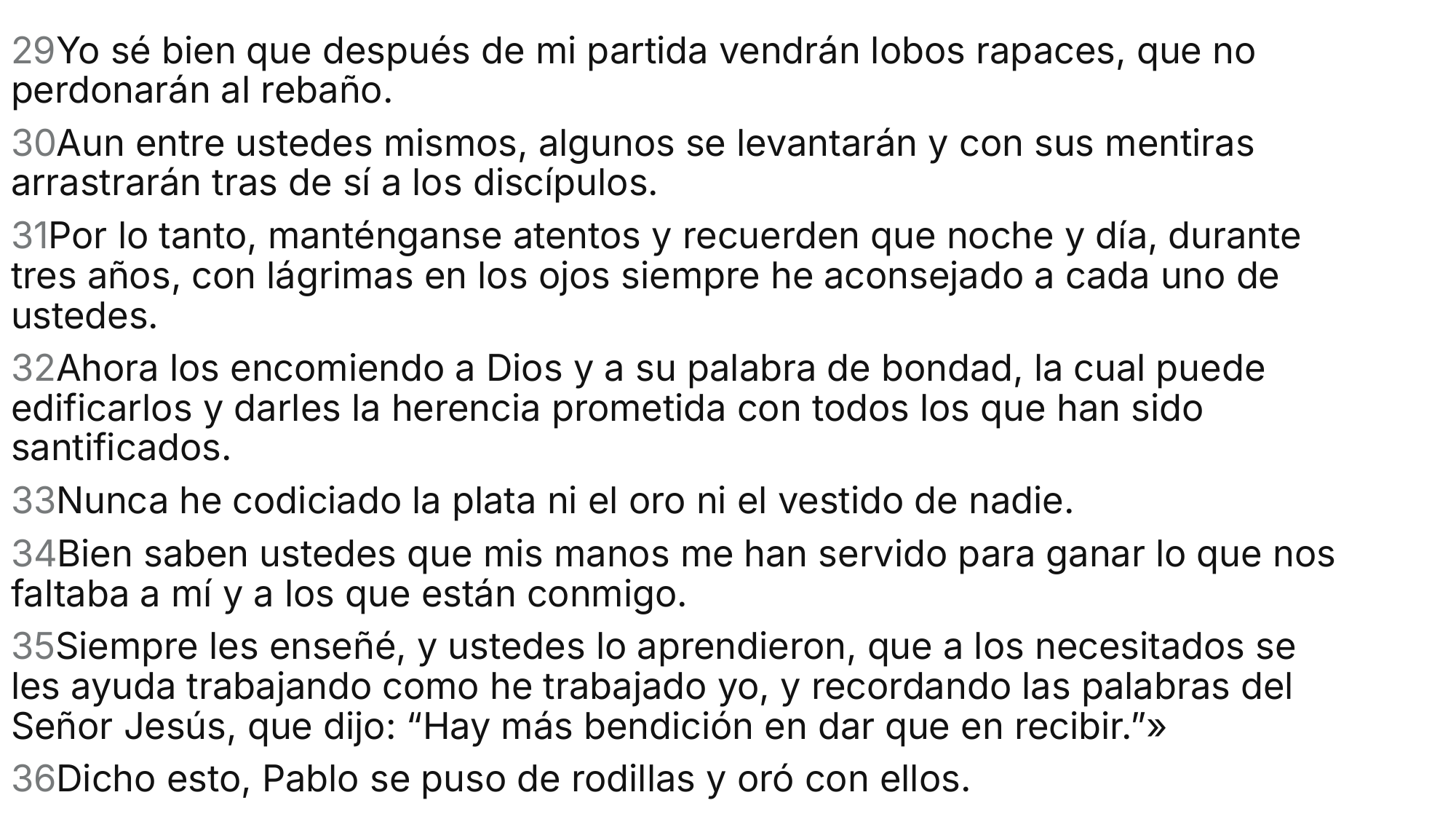

29Yo sé bien que después de mi partida vendrán lobos rapaces, que no perdonarán al rebaño.
30Aun entre ustedes mismos, algunos se levantarán y con sus mentiras arrastrarán tras de sí a los discípulos.
31Por lo tanto, manténganse atentos y recuerden que noche y día, durante tres años, con lágrimas en los ojos siempre he aconsejado a cada uno de ustedes.
32Ahora los encomiendo a Dios y a su palabra de bondad, la cual puede edificarlos y darles la herencia prometida con todos los que han sido santificados.
33Nunca he codiciado la plata ni el oro ni el vestido de nadie.
34Bien saben ustedes que mis manos me han servido para ganar lo que nos faltaba a mí y a los que están conmigo.
35Siempre les enseñé, y ustedes lo aprendieron, que a los necesitados se les ayuda trabajando como he trabajado yo, y recordando las palabras del Señor Jesús, que dijo: “Hay más bendición en dar que en recibir.”»
36Dicho esto, Pablo se puso de rodillas y oró con ellos.

#